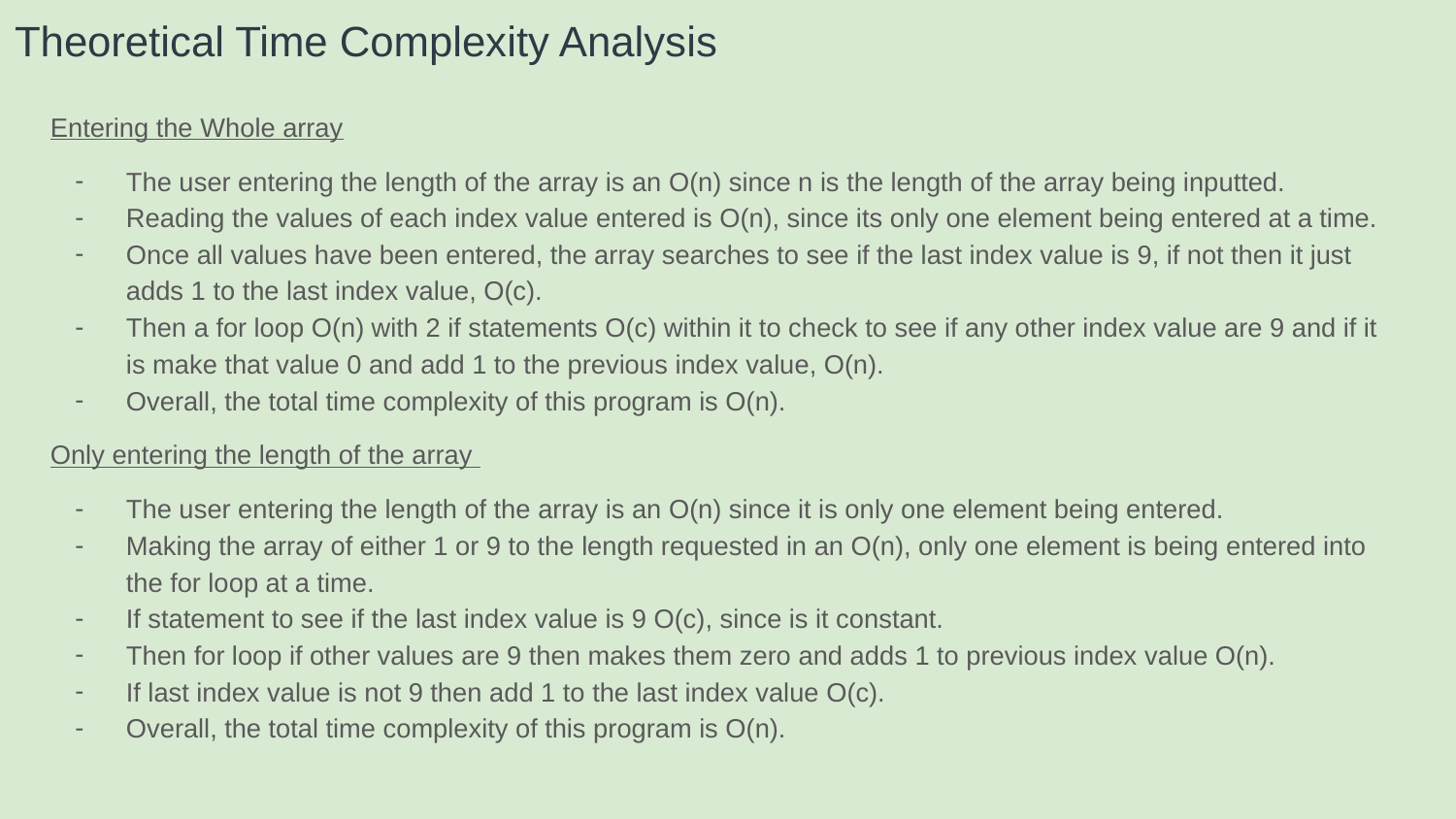

# Theoretical Time Complexity Analysis
Entering the Whole array
The user entering the length of the array is an O(n) since n is the length of the array being inputted.
Reading the values of each index value entered is O(n), since its only one element being entered at a time.
Once all values have been entered, the array searches to see if the last index value is 9, if not then it just adds 1 to the last index value, O(c).
Then a for loop O(n) with 2 if statements O(c) within it to check to see if any other index value are 9 and if it is make that value 0 and add 1 to the previous index value, O(n).
Overall, the total time complexity of this program is O(n).
Only entering the length of the array
The user entering the length of the array is an O(n) since it is only one element being entered.
Making the array of either 1 or 9 to the length requested in an O(n), only one element is being entered into the for loop at a time.
If statement to see if the last index value is 9 O(c), since is it constant.
Then for loop if other values are 9 then makes them zero and adds 1 to previous index value O(n).
If last index value is not 9 then add 1 to the last index value O(c).
Overall, the total time complexity of this program is O(n).